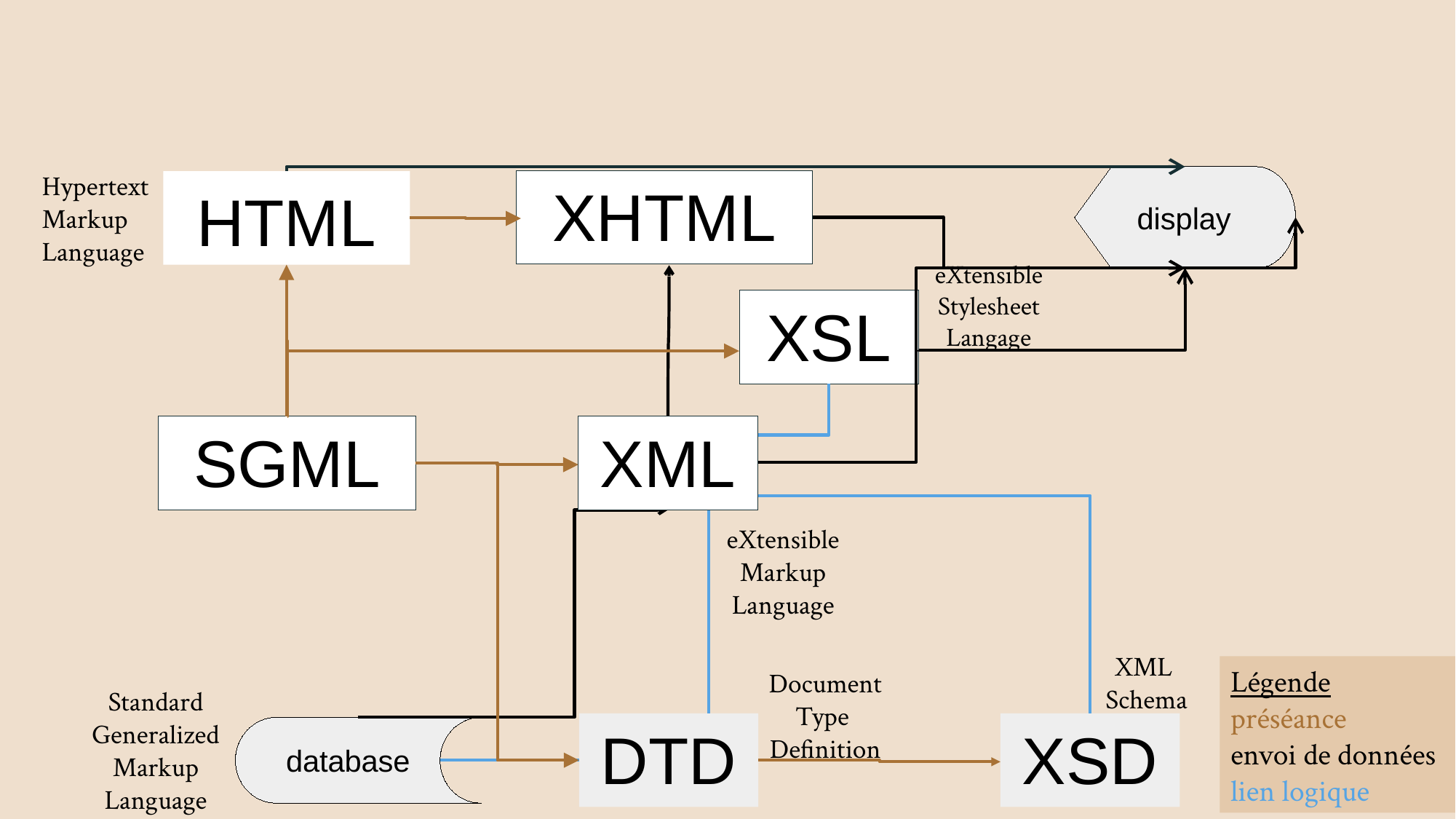

Hypertext Markup Language
display
XHTML
HTML

eXtensible Stylesheet Langage
XSL
SGML
XML
eXtensible Markup Language
XML
Schema
Légende
préséance
envoi de données
lien logique
Document Type
Definition
Standard Generalized Markup Language
XSD
DTD
database